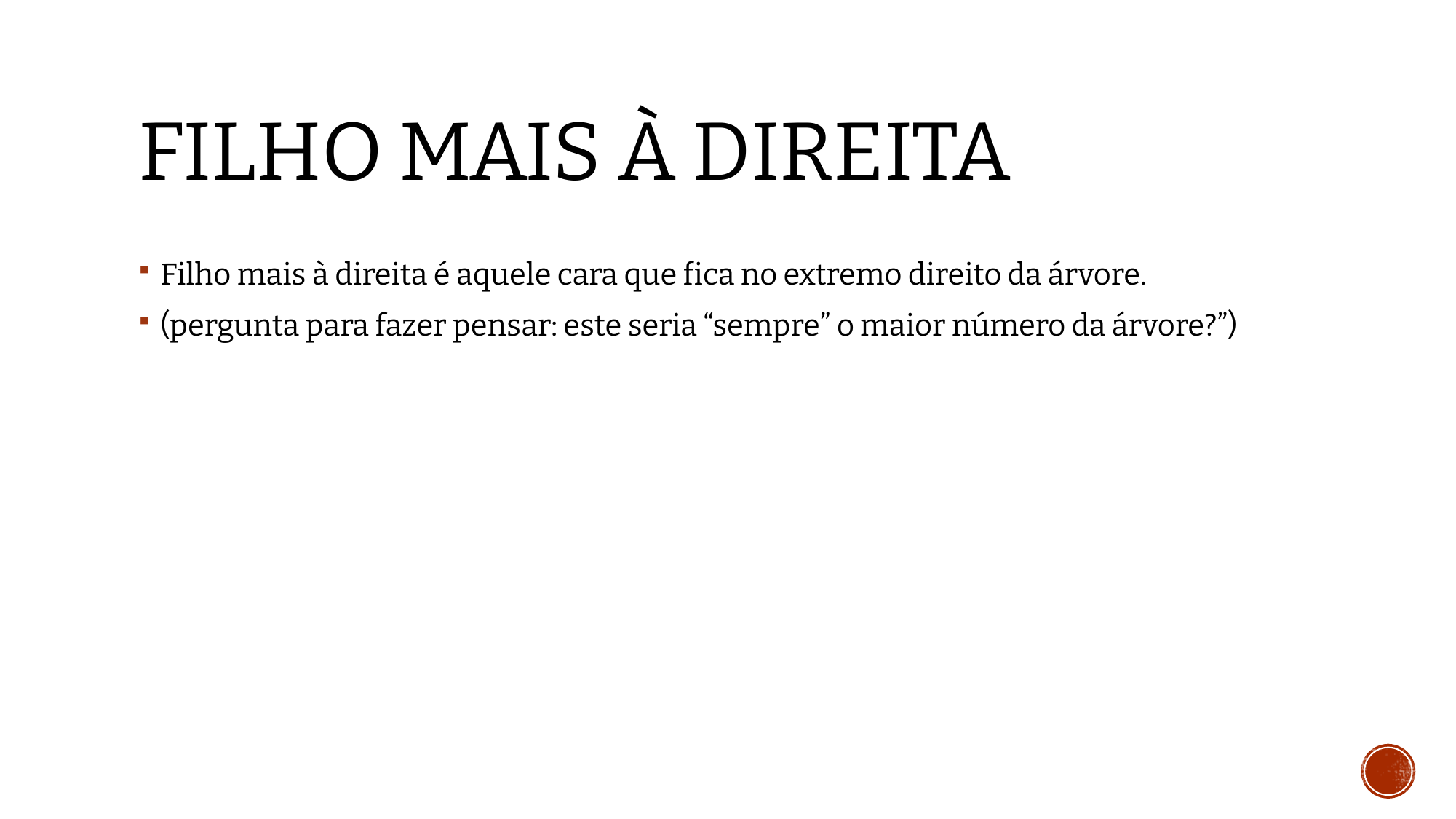

# Filho mais à direita
Filho mais à direita é aquele cara que fica no extremo direito da árvore.
(pergunta para fazer pensar: este seria “sempre” o maior número da árvore?”)